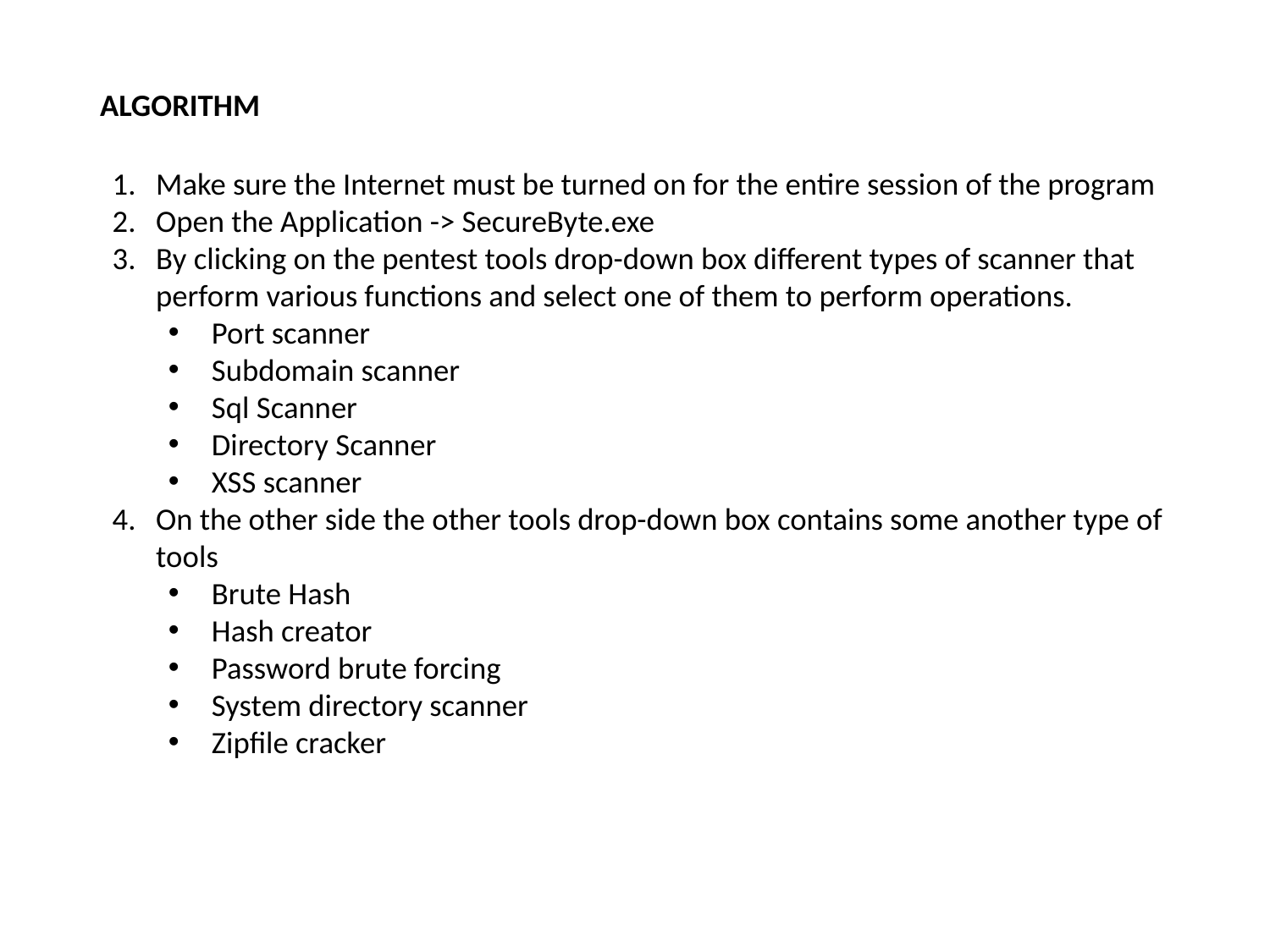

ALGORITHM

Make sure the Internet must be turned on for the entire session of the program
Open the Application -> SecureByte.exe
By clicking on the pentest tools drop-down box different types of scanner that perform various functions and select one of them to perform operations.
Port scanner
Subdomain scanner
Sql Scanner
Directory Scanner
XSS scanner
On the other side the other tools drop-down box contains some another type of tools
Brute Hash
Hash creator
Password brute forcing
System directory scanner
Zipfile cracker